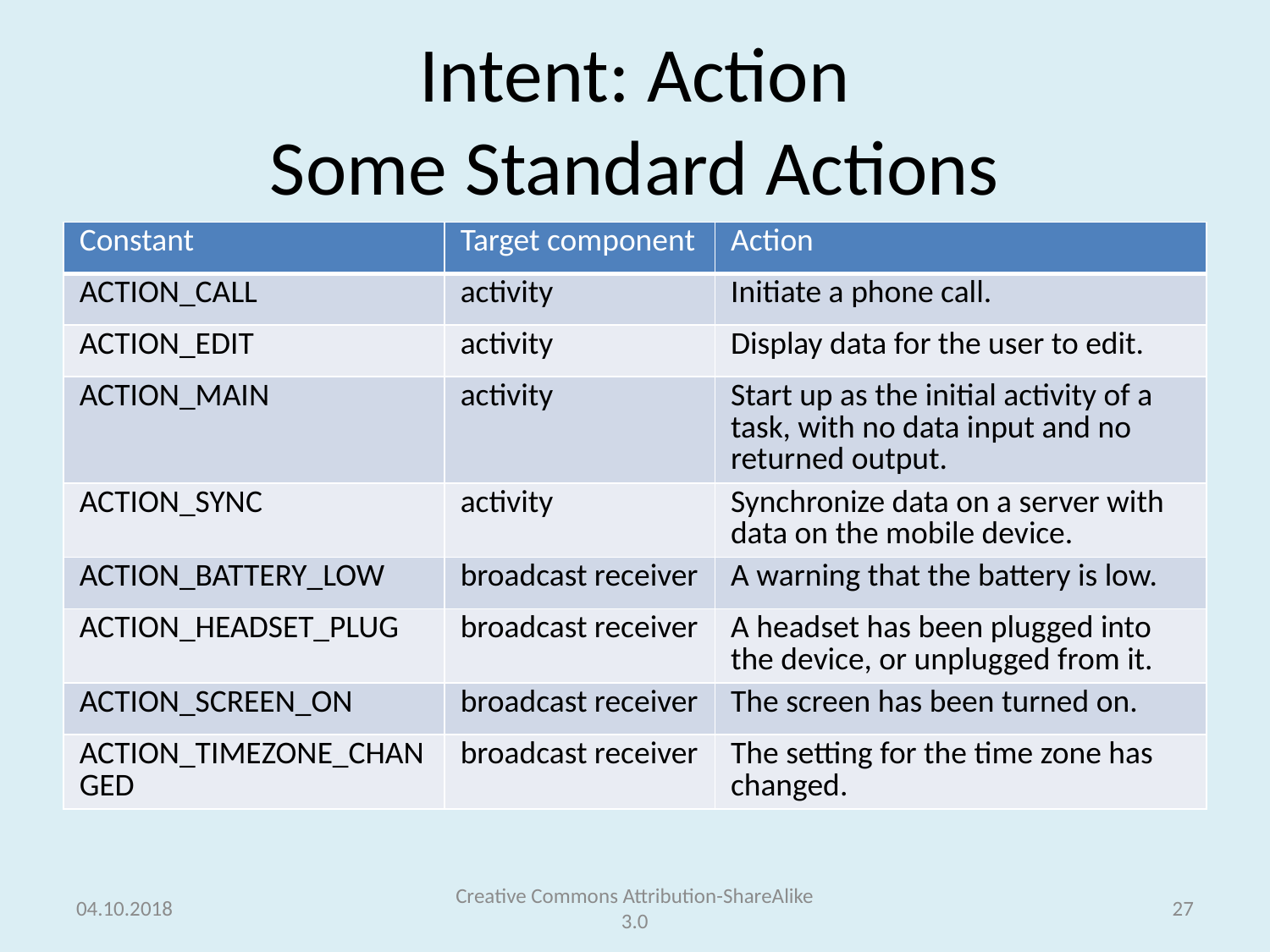

# Intent: Action Some Standard Actions
| Constant | Target component | Action |
| --- | --- | --- |
| ACTION\_CALL | activity | Initiate a phone call. |
| ACTION\_EDIT | activity | Display data for the user to edit. |
| ACTION\_MAIN | activity | Start up as the initial activity of a task, with no data input and no returned output. |
| ACTION\_SYNC | activity | Synchronize data on a server with data on the mobile device. |
| ACTION\_BATTERY\_LOW | broadcast receiver | A warning that the battery is low. |
| ACTION\_HEADSET\_PLUG | broadcast receiver | A headset has been plugged into the device, or unplugged from it. |
| ACTION\_SCREEN\_ON | broadcast receiver | The screen has been turned on. |
| ACTION\_TIMEZONE\_CHANGED | broadcast receiver | The setting for the time zone has changed. |
04.10.2018
Creative Commons Attribution-ShareAlike 3.0
27